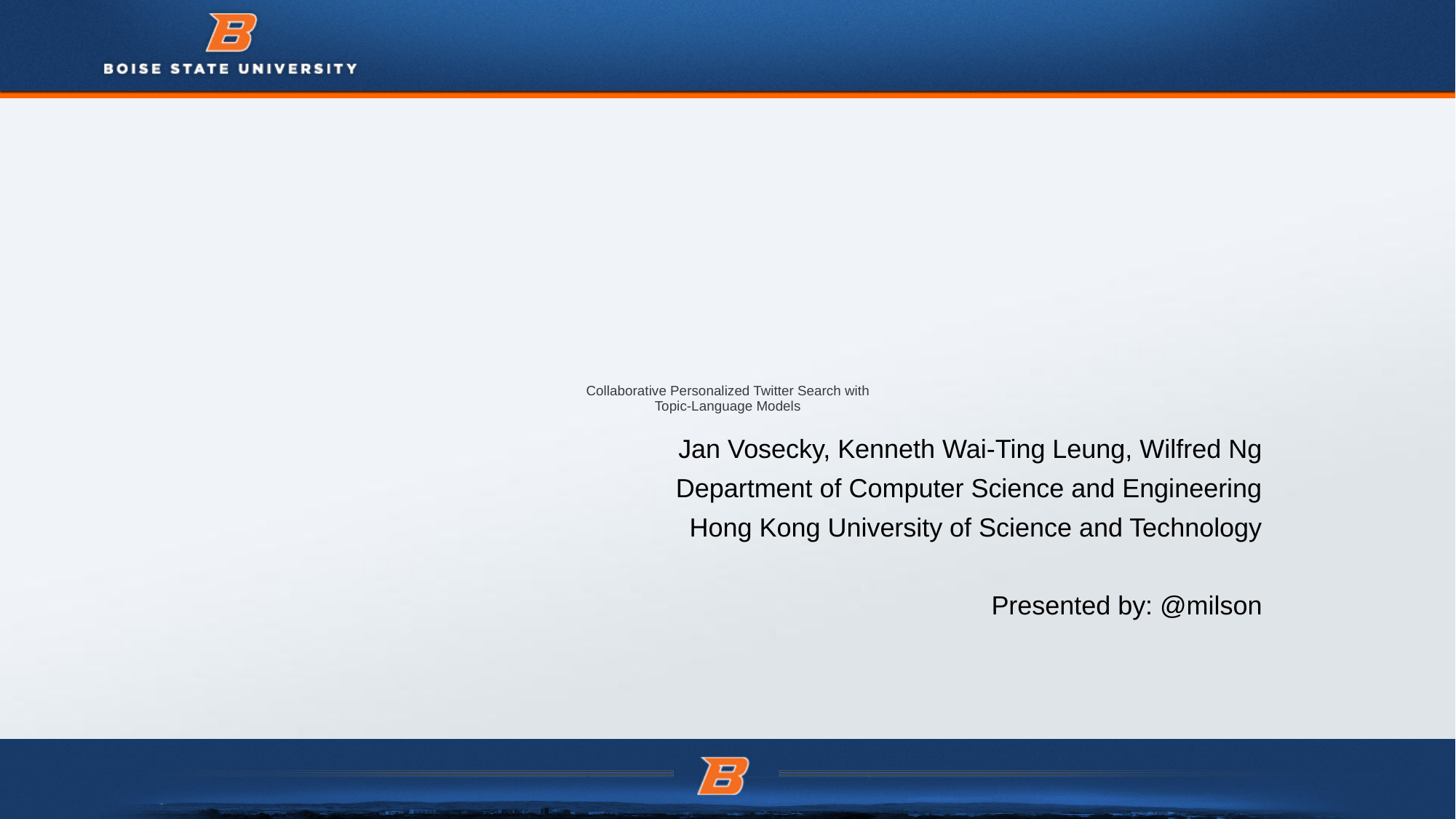

# Collaborative Personalized Twitter Search with Topic-Language Models
Jan Vosecky, Kenneth Wai-Ting Leung, Wilfred Ng
Department of Computer Science and Engineering
Hong Kong University of Science and Technology

Presented by: @milson